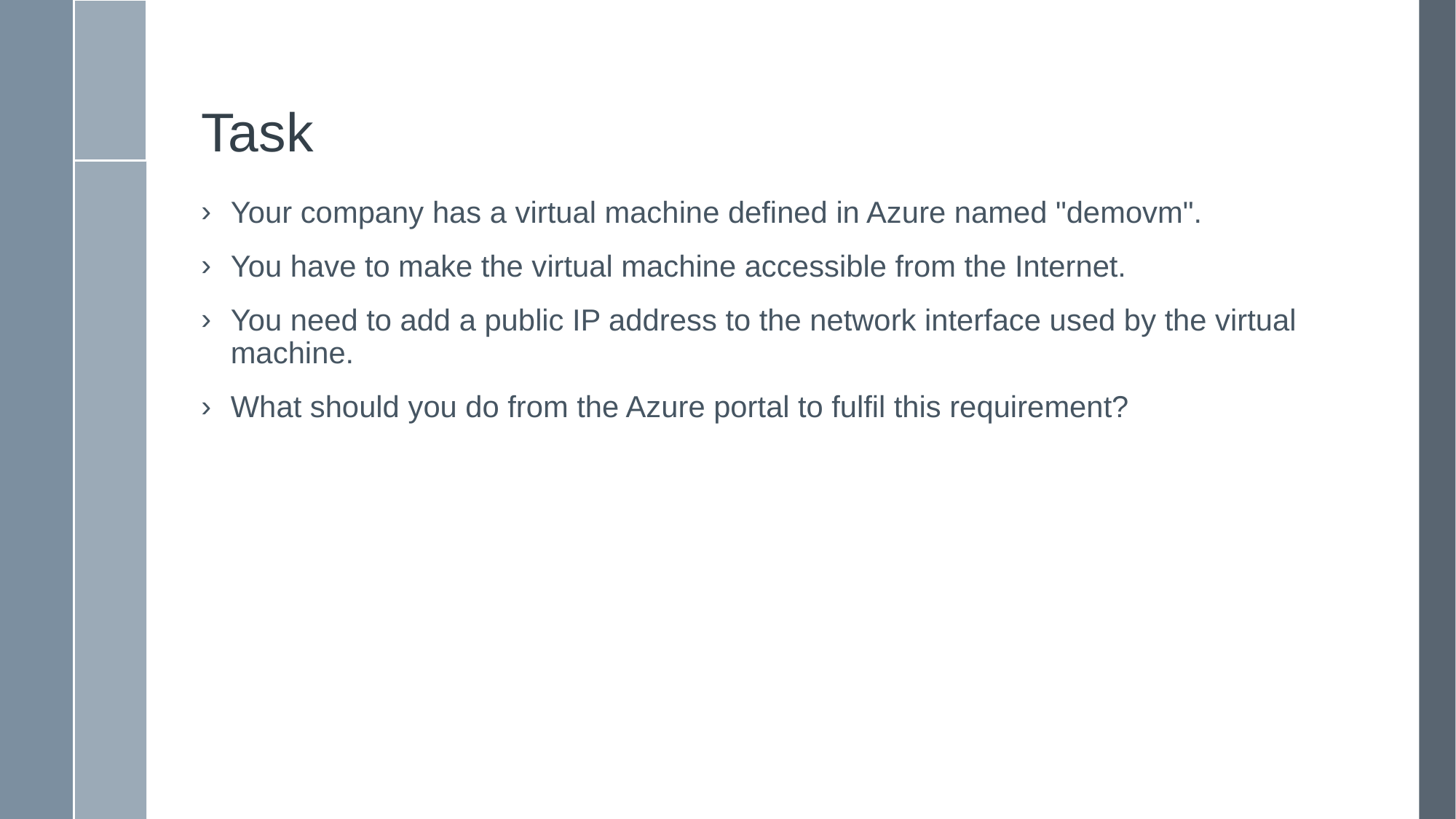

# Task
Your company has a virtual machine defined in Azure named "demovm".
You have to make the virtual machine accessible from the Internet.
You need to add a public IP address to the network interface used by the virtual machine.
What should you do from the Azure portal to fulfil this requirement?